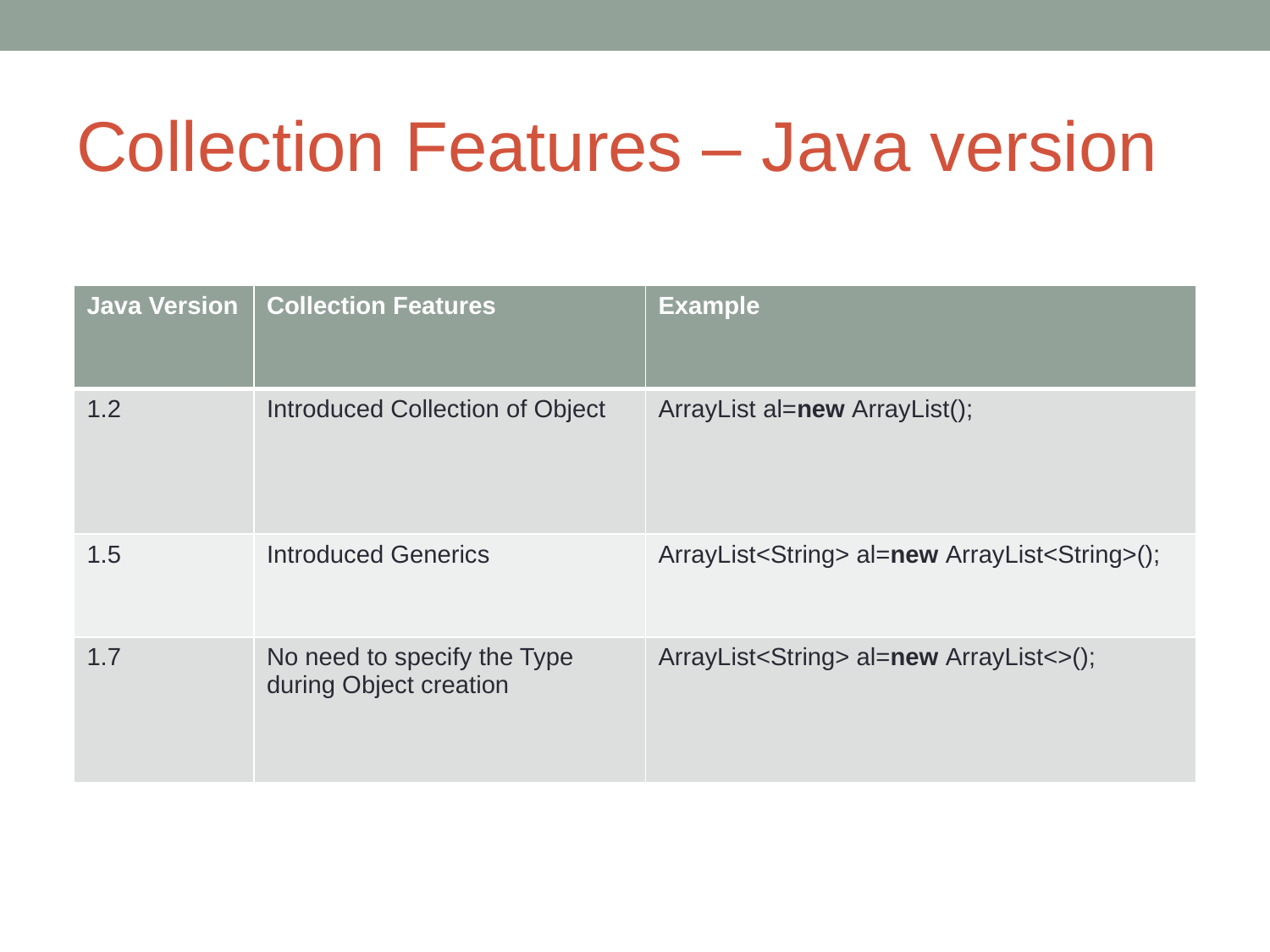

# Collection Features – Java version
| Java Version | Collection Features | Example |
| --- | --- | --- |
| 1.2 | Introduced Collection of Object | ArrayList al=new ArrayList(); |
| 1.5 | Introduced Generics | ArrayList<String> al=new ArrayList<String>(); |
| 1.7 | No need to specify the Type during Object creation | ArrayList<String> al=new ArrayList<>(); |